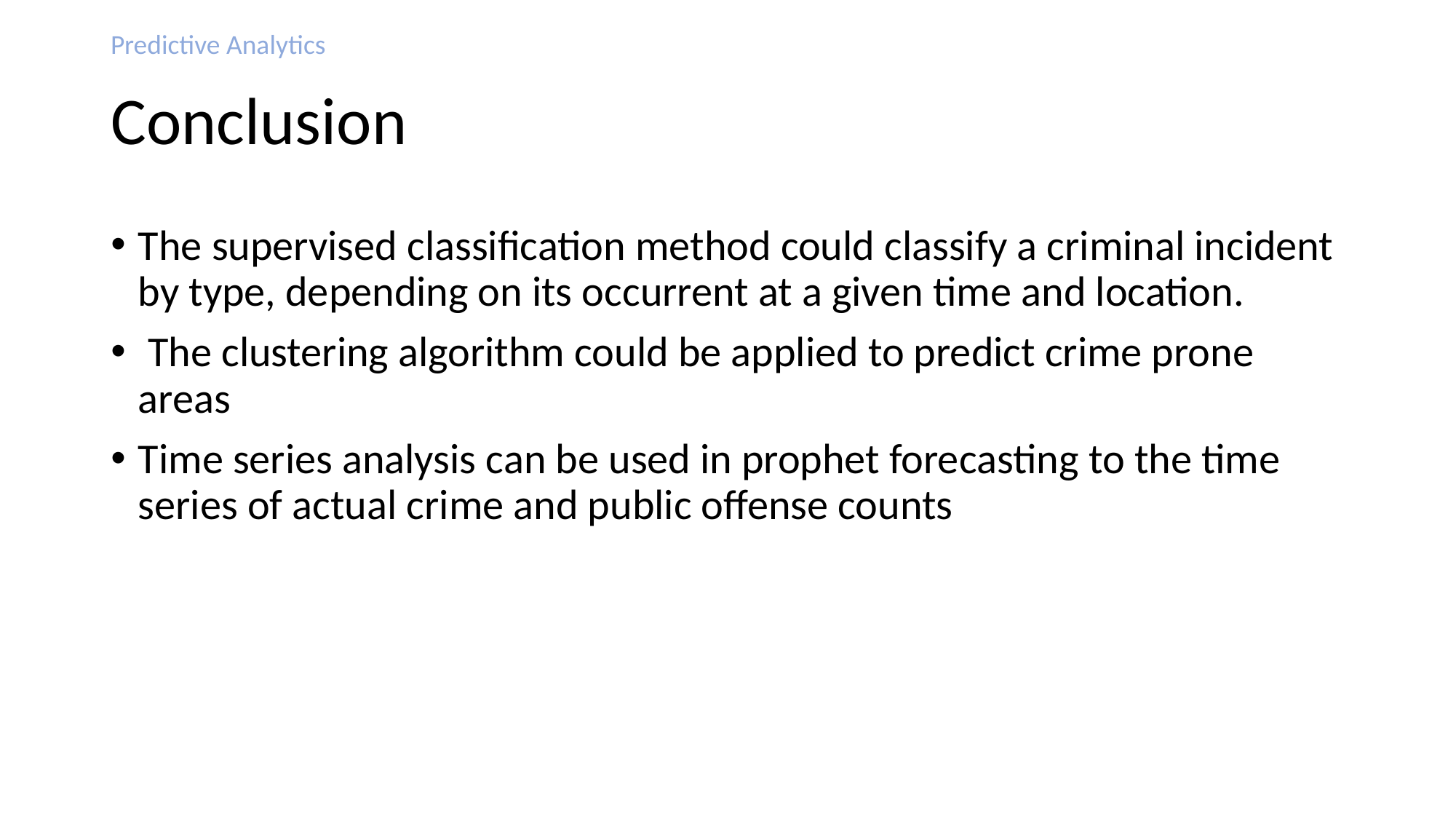

Predictive Analytics
# Conclusion
The supervised classification method could classify a criminal incident by type, depending on its occurrent at a given time and location.
 The clustering algorithm could be applied to predict crime prone areas
Time series analysis can be used in prophet forecasting to the time series of actual crime and public offense counts